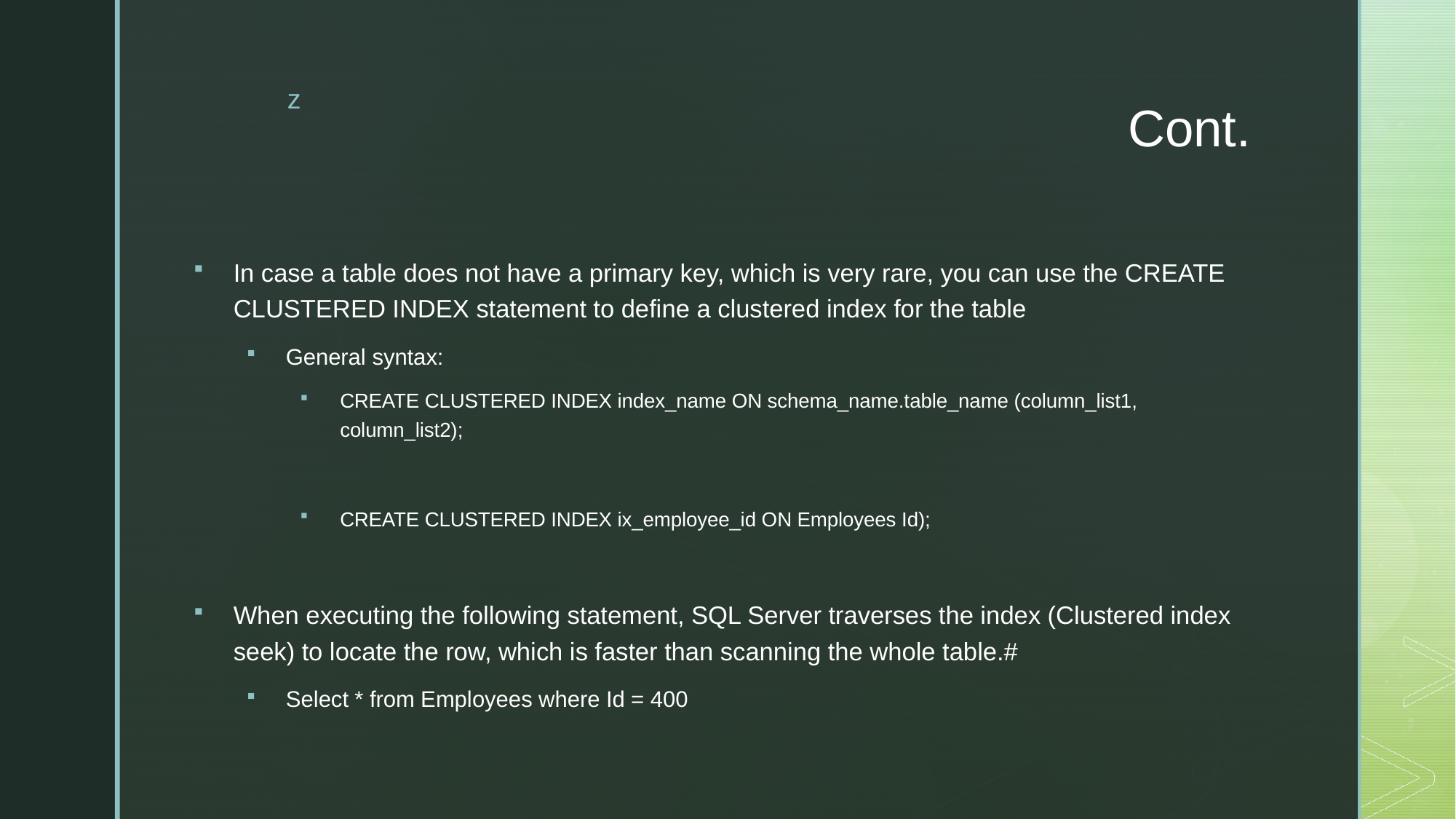

# Cont.
In case a table does not have a primary key, which is very rare, you can use the CREATE CLUSTERED INDEX statement to define a clustered index for the table
General syntax:
CREATE CLUSTERED INDEX index_name ON schema_name.table_name (column_list1, column_list2);

CREATE CLUSTERED INDEX ix_employee_id ON Employees Id);

When executing the following statement, SQL Server traverses the index (Clustered index seek) to locate the row, which is faster than scanning the whole table.#
Select * from Employees where Id = 400